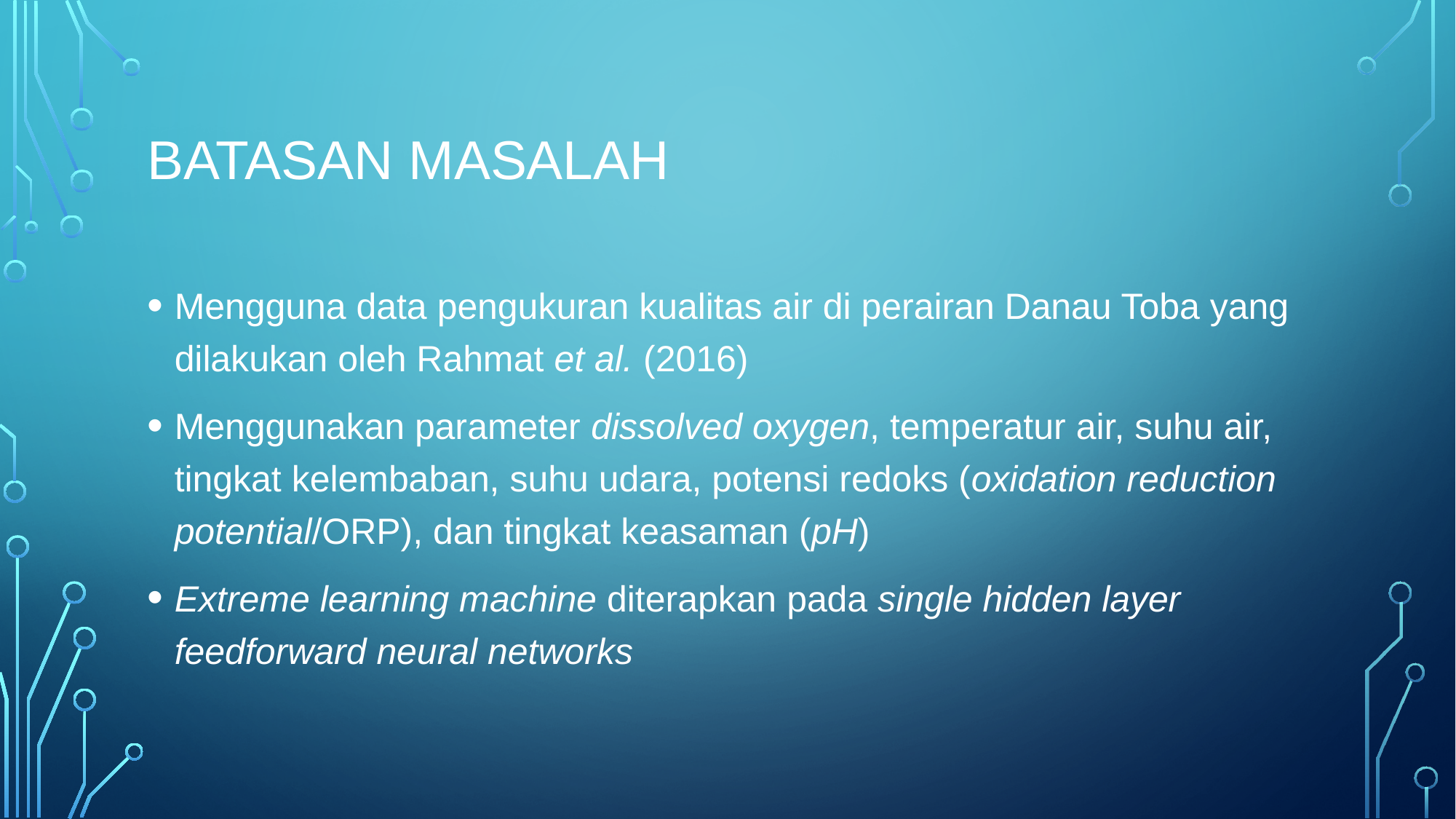

# Batasan Masalah
Mengguna data pengukuran kualitas air di perairan Danau Toba yang dilakukan oleh Rahmat et al. (2016)
Menggunakan parameter dissolved oxygen, temperatur air, suhu air, tingkat kelembaban, suhu udara, potensi redoks (oxidation reduction potential/ORP), dan tingkat keasaman (pH)
Extreme learning machine diterapkan pada single hidden layer feedforward neural networks